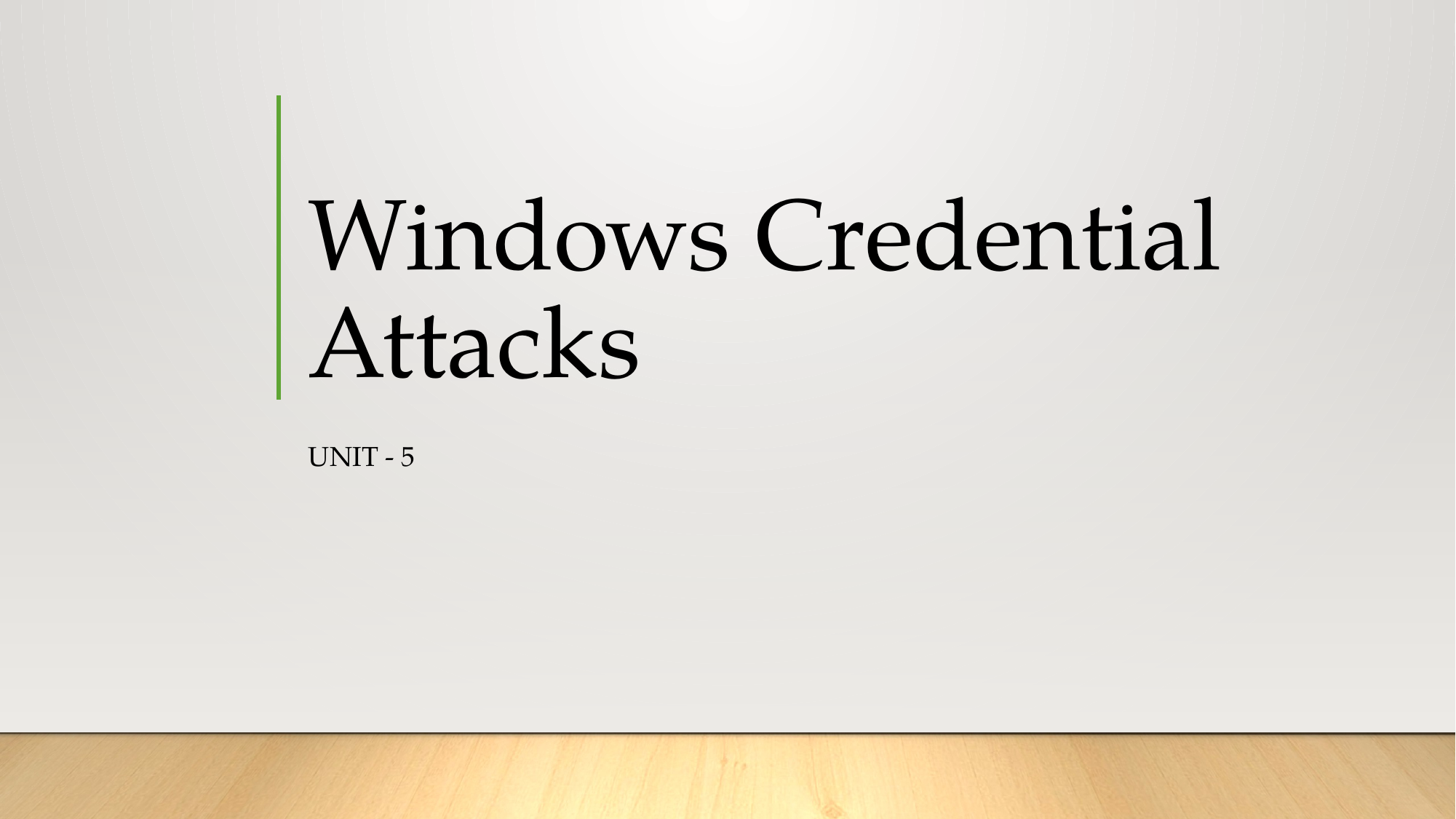

# Windows Credential Attacks
Unit - 5